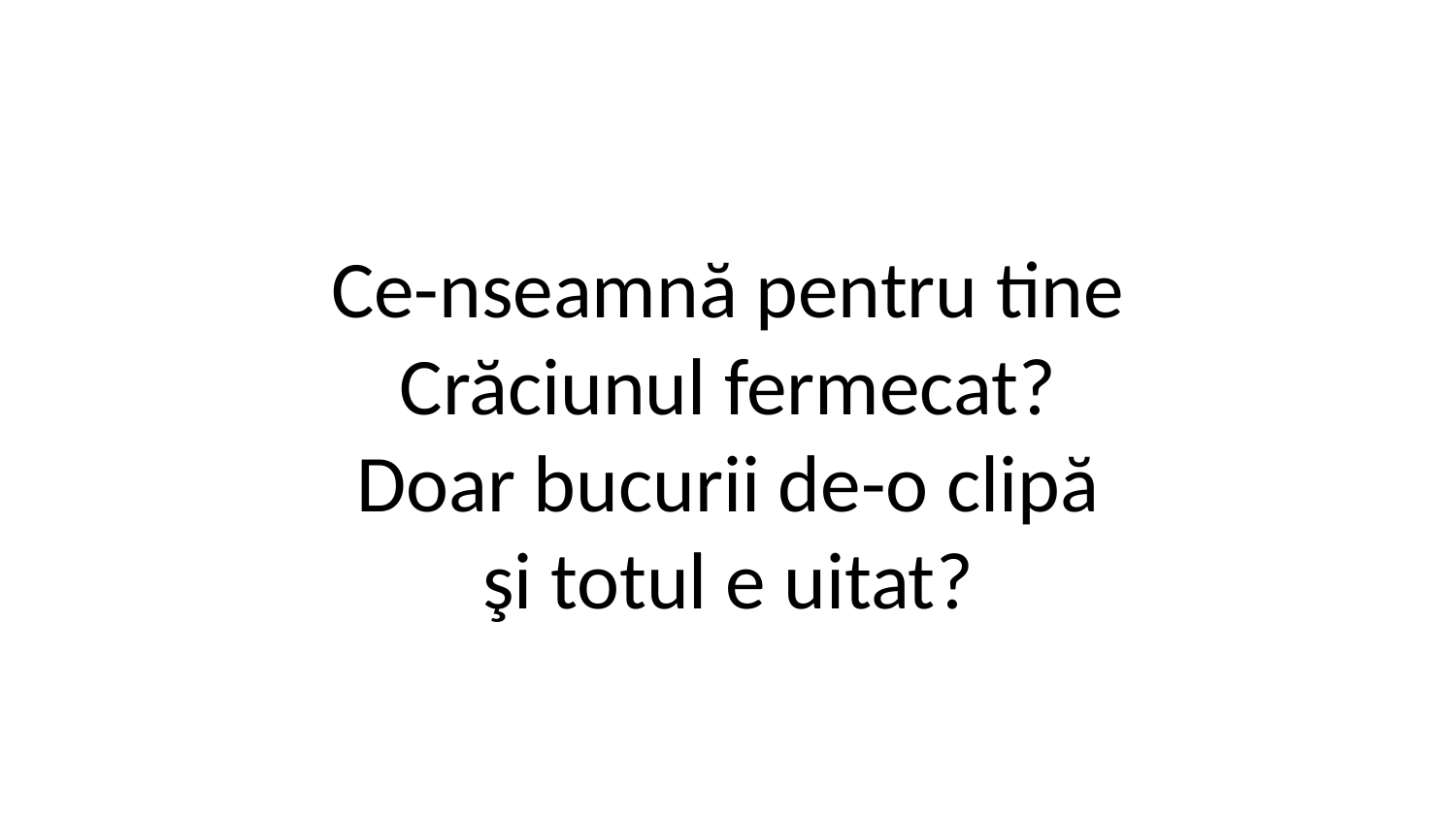

Ce-nseamnă pentru tine
Crăciunul fermecat?
Doar bucurii de-o clipă
şi totul e uitat?